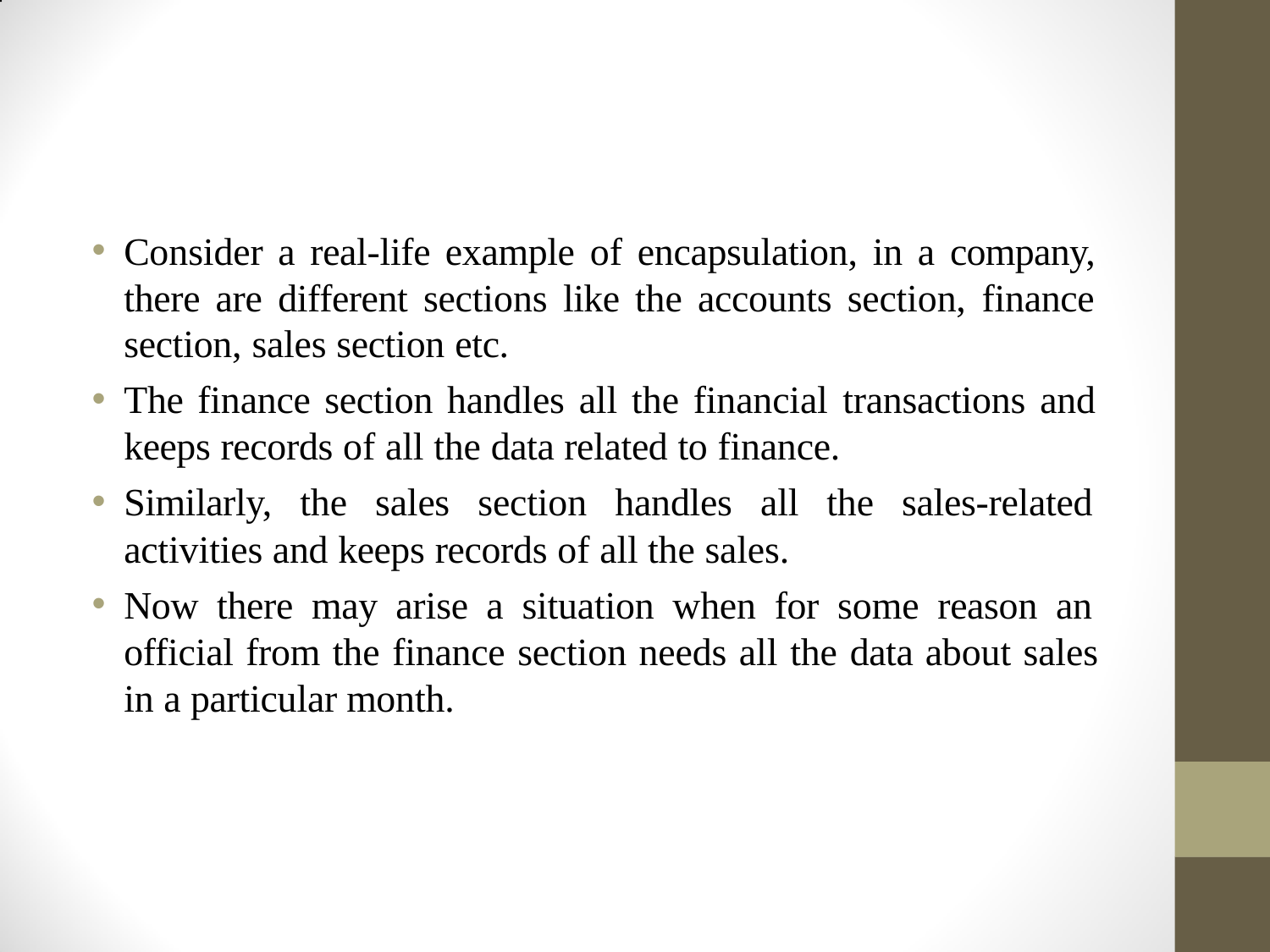

Consider a real-life example of encapsulation, in a company,  there are different sections like the accounts section, finance  section, sales section etc.
The finance section handles all the financial transactions and  keeps records of all the data related to finance.
Similarly, the sales section handles all the sales-related
activities and keeps records of all the sales.
Now there may arise a situation when for some reason an  official from the finance section needs all the data about sales  in a particular month.